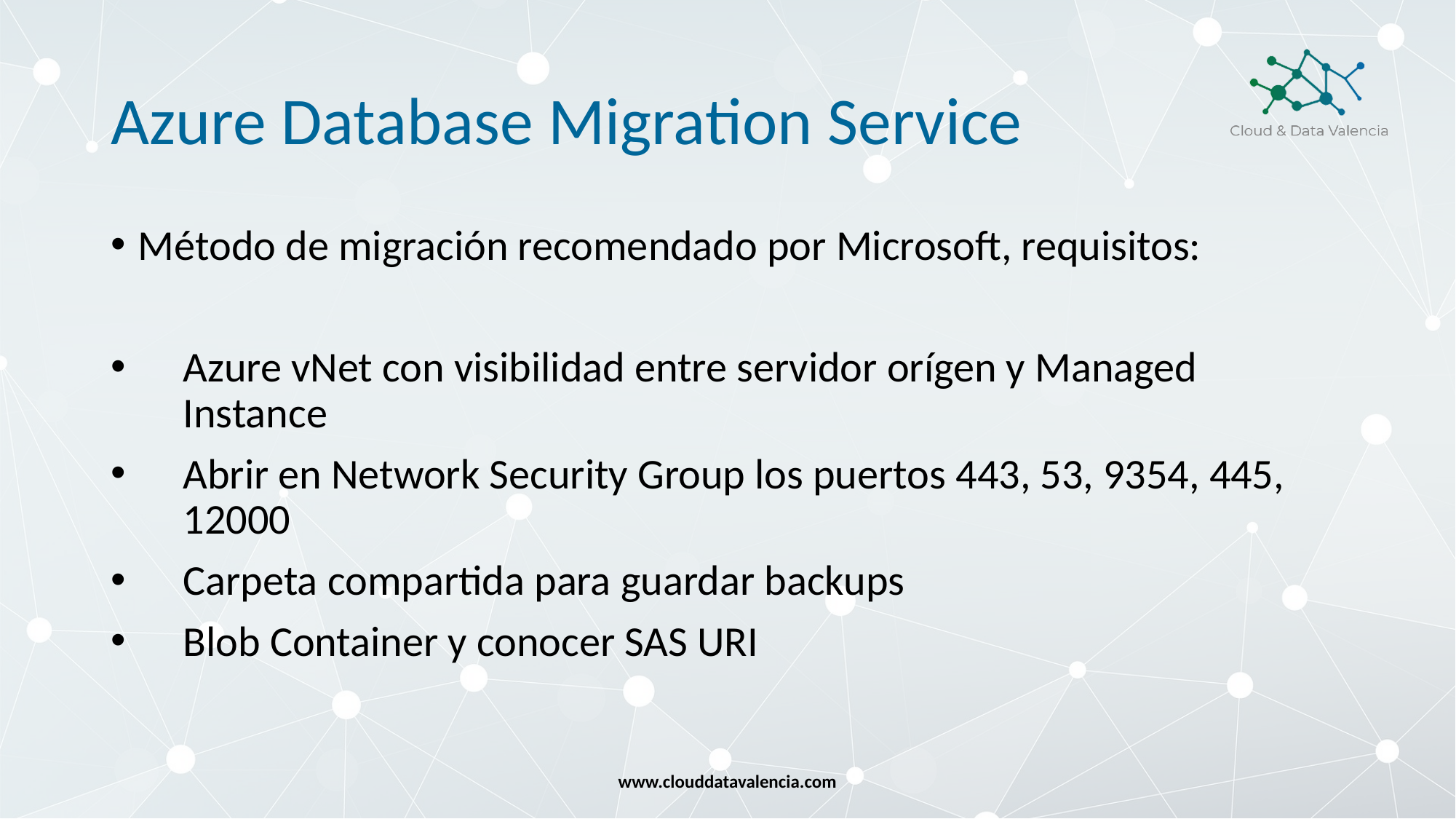

# Azure Database Migration Service
Método de migración recomendado por Microsoft, requisitos:

Azure vNet con visibilidad entre servidor orígen y Managed Instance
Abrir en Network Security Group los puertos 443, 53, 9354, 445, 12000
Carpeta compartida para guardar backups
Blob Container y conocer SAS URI